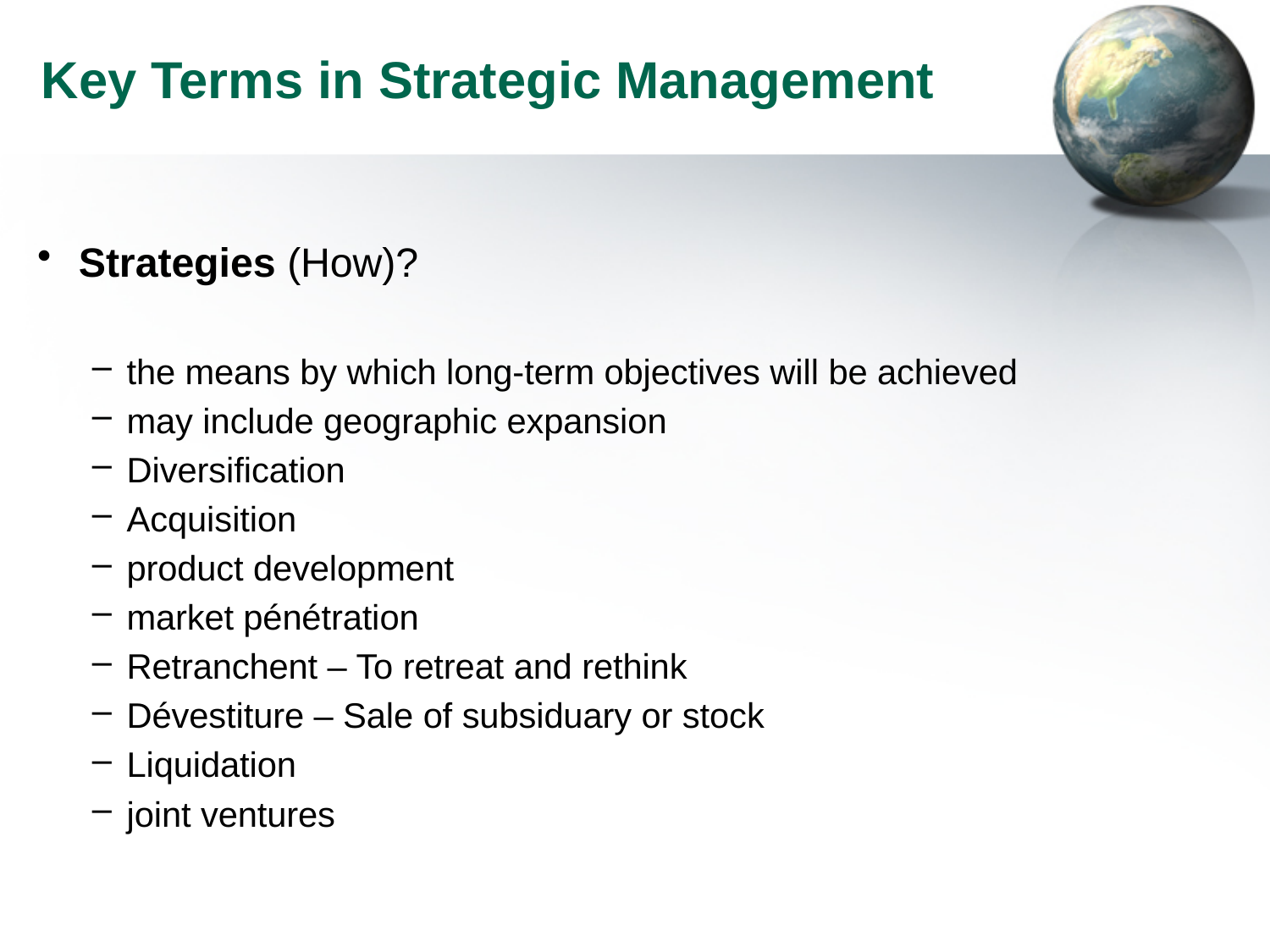

# Key Terms in Strategic Management
Strategies (How)?

the means by which long-term objectives will be achieved
may include geographic expansion
Diversification
Acquisition
product development
market pénétration
Retranchent – To retreat and rethink
Dévestiture – Sale of subsiduary or stock
Liquidation
joint ventures